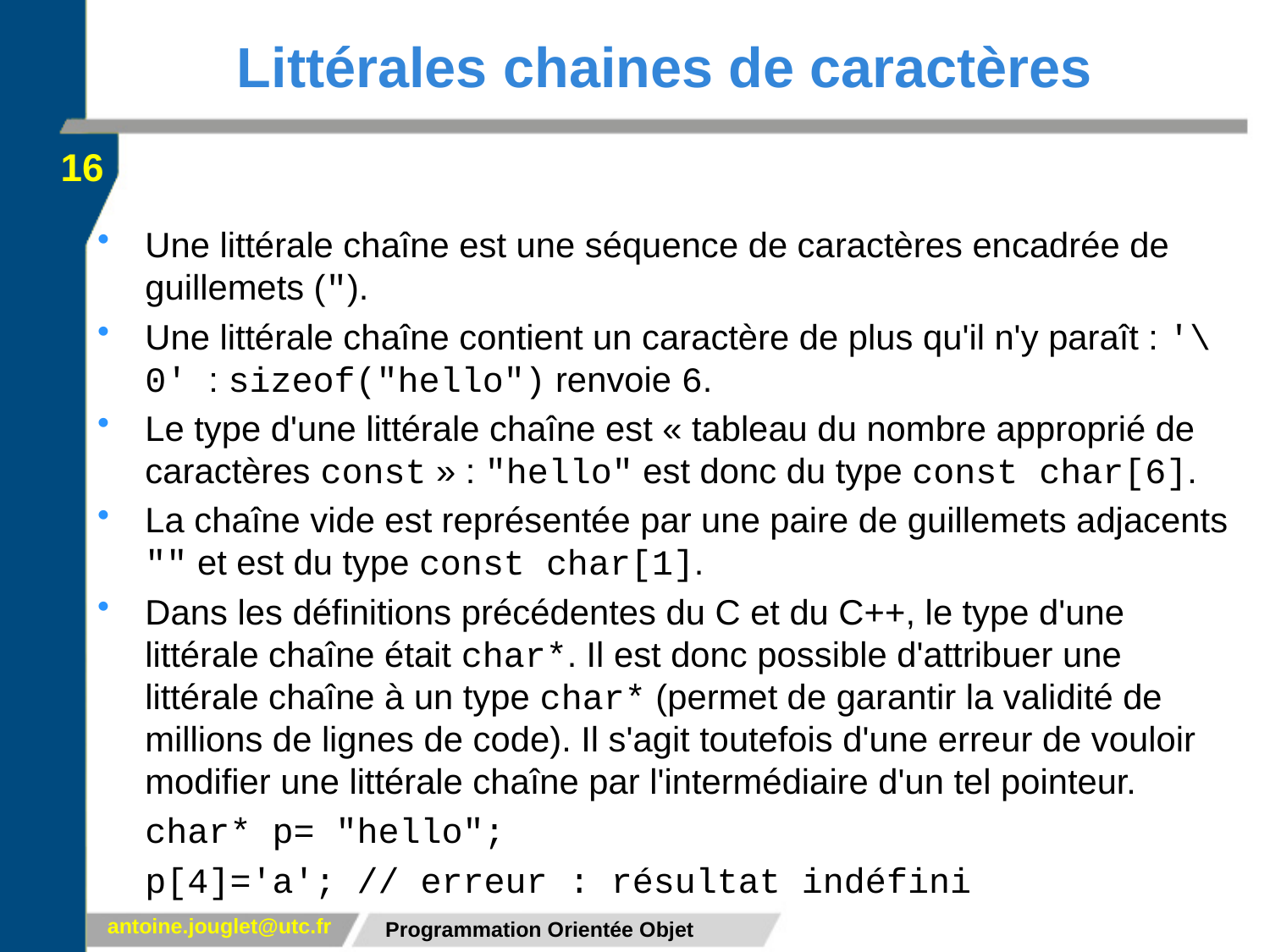

# Littérales chaines de caractères
16
Une littérale chaîne est une séquence de caractères encadrée de guillemets (").
Une littérale chaîne contient un caractère de plus qu'il n'y paraît : '\0' : sizeof("hello") renvoie 6.
Le type d'une littérale chaîne est « tableau du nombre approprié de caractères const » : "hello" est donc du type const char[6].
La chaîne vide est représentée par une paire de guillemets adjacents "" et est du type const char[1].
Dans les définitions précédentes du C et du C++, le type d'une littérale chaîne était char*. Il est donc possible d'attribuer une littérale chaîne à un type char* (permet de garantir la validité de millions de lignes de code). Il s'agit toutefois d'une erreur de vouloir modifier une littérale chaîne par l'intermédiaire d'un tel pointeur.
	char* p= "hello";
	p[4]='a'; // erreur : résultat indéfini